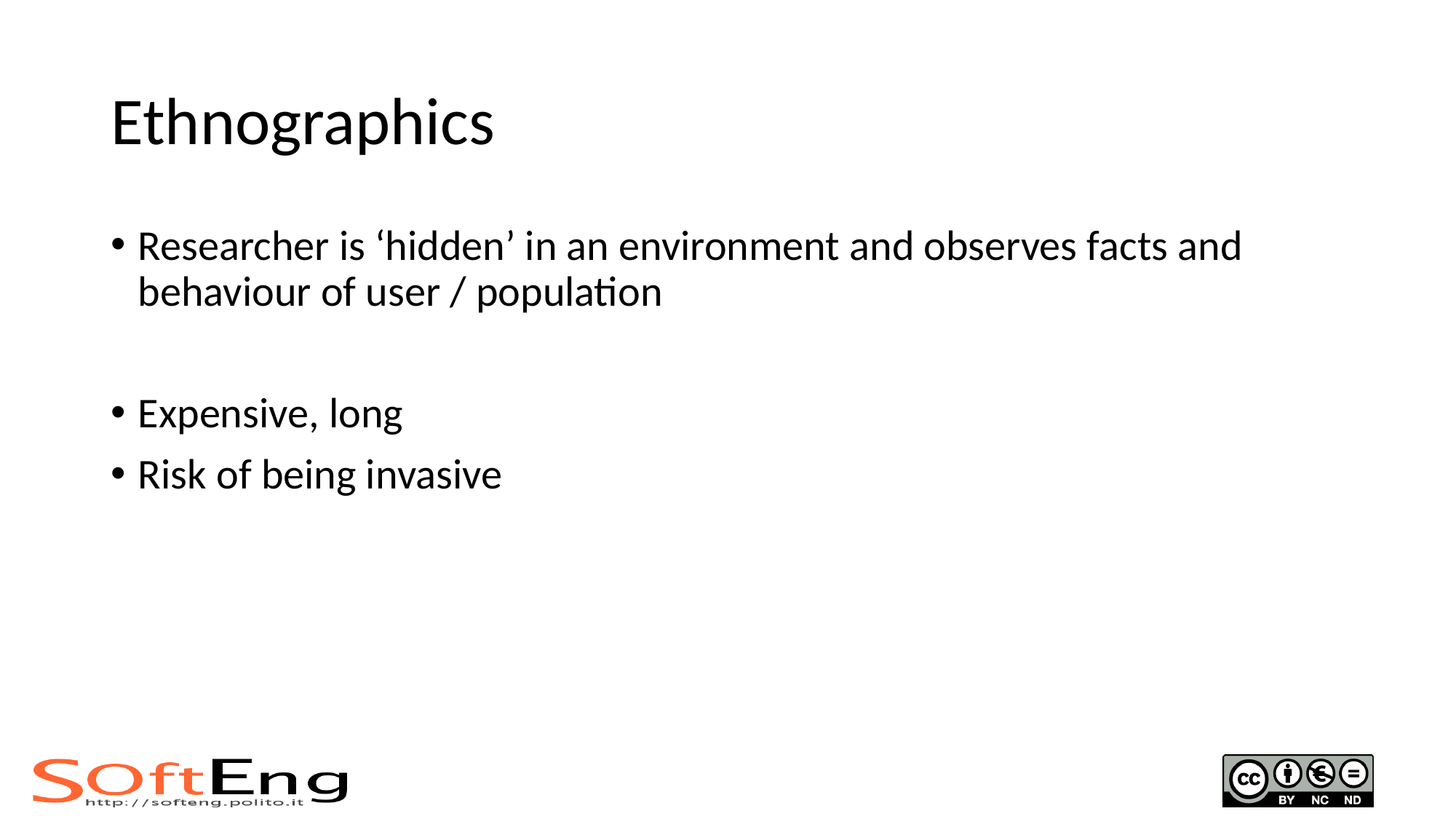

# Ethnographics
Researcher is ‘hidden’ in an environment and observes facts and behaviour of user / population

Expensive, long
Risk of being invasive